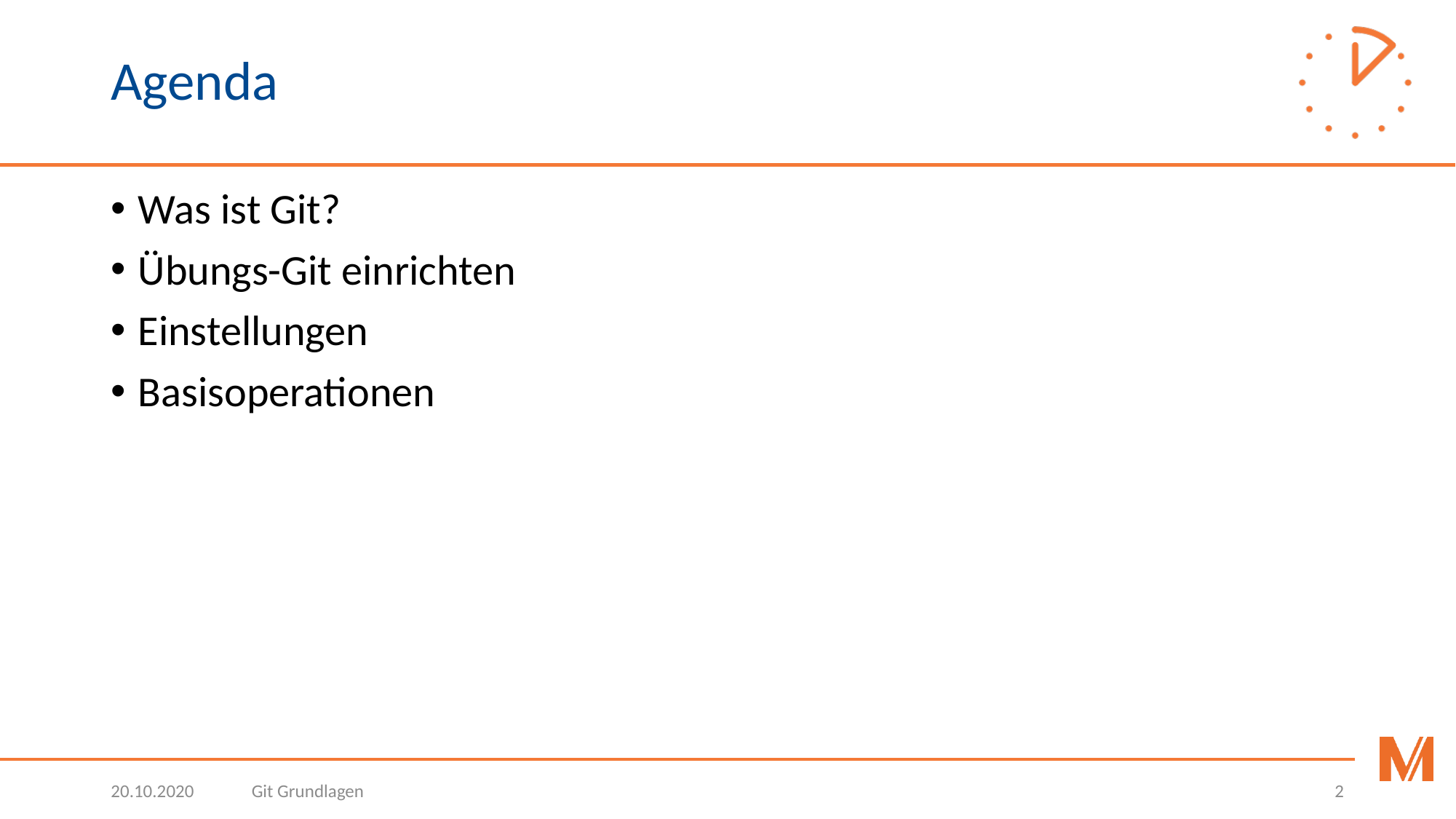

# Agenda
Was ist Git?
Übungs-Git einrichten
Einstellungen
Basisoperationen
20.10.2020
Git Grundlagen
2